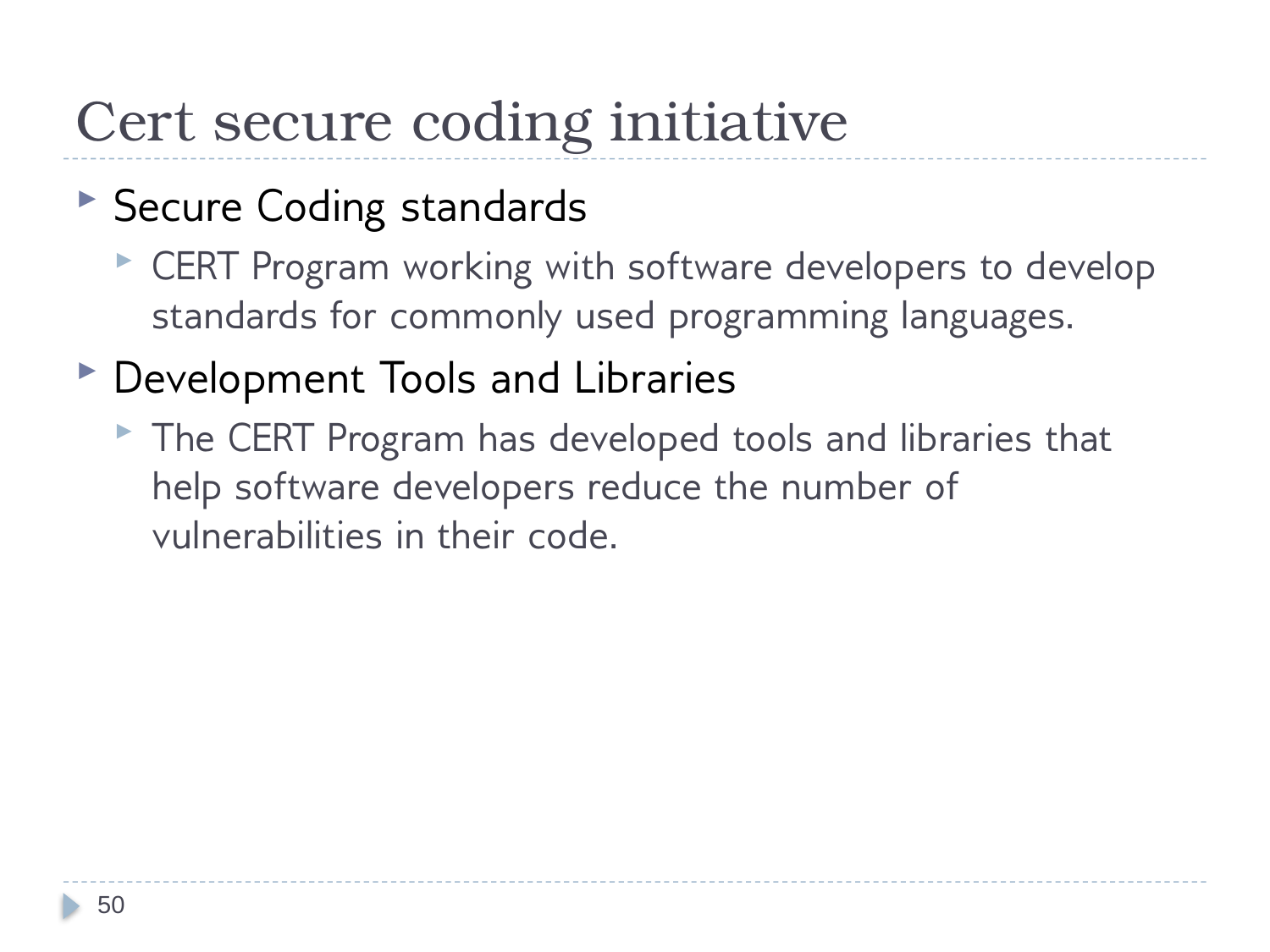

# Cert secure coding initiative
Secure Coding standards
CERT Program working with software developers to develop standards for commonly used programming languages.
Development Tools and Libraries
The CERT Program has developed tools and libraries that help software developers reduce the number of vulnerabilities in their code.
50